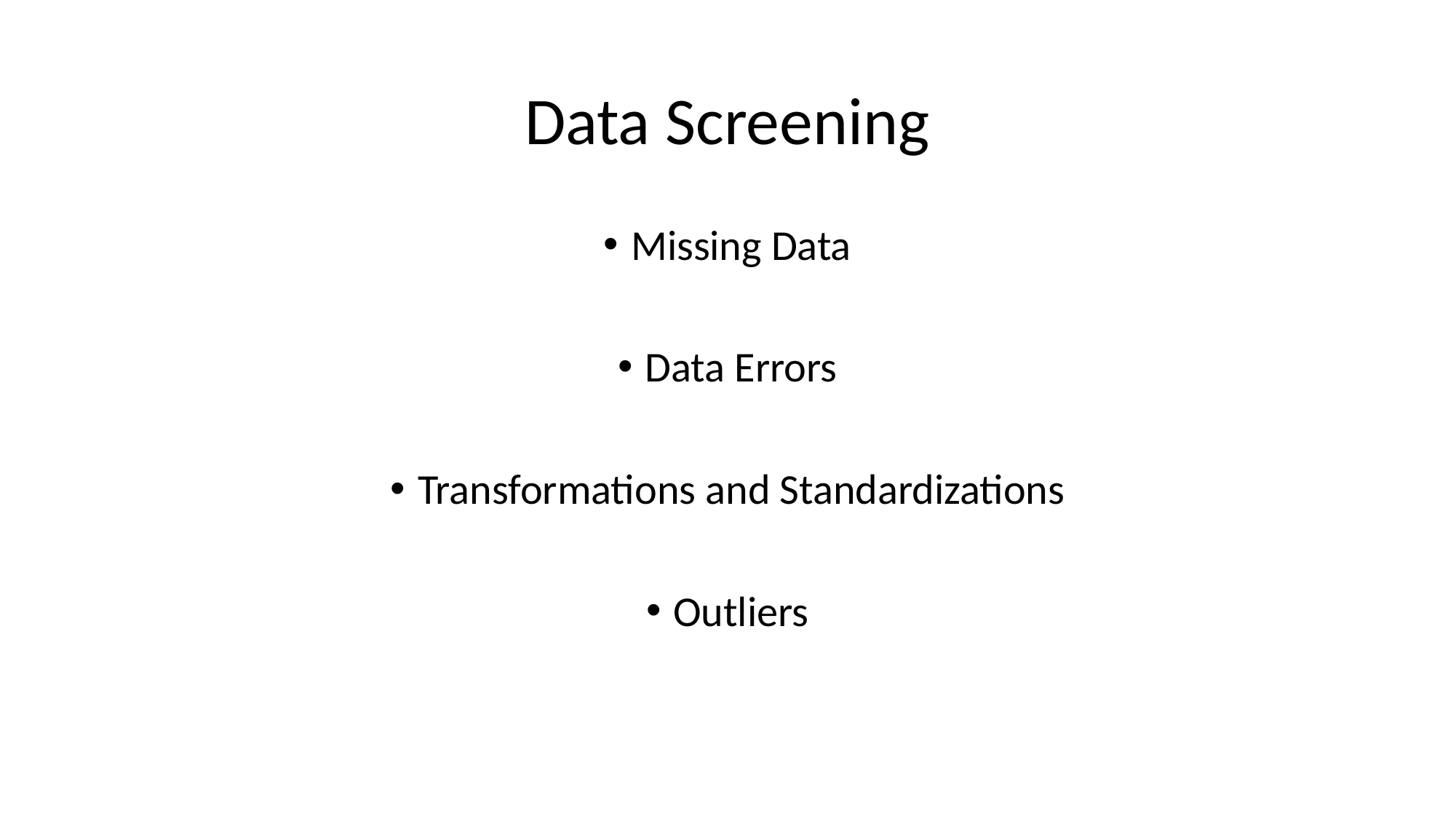

# Data Screening
Missing Data

Data Errors

Transformations and Standardizations

Outliers